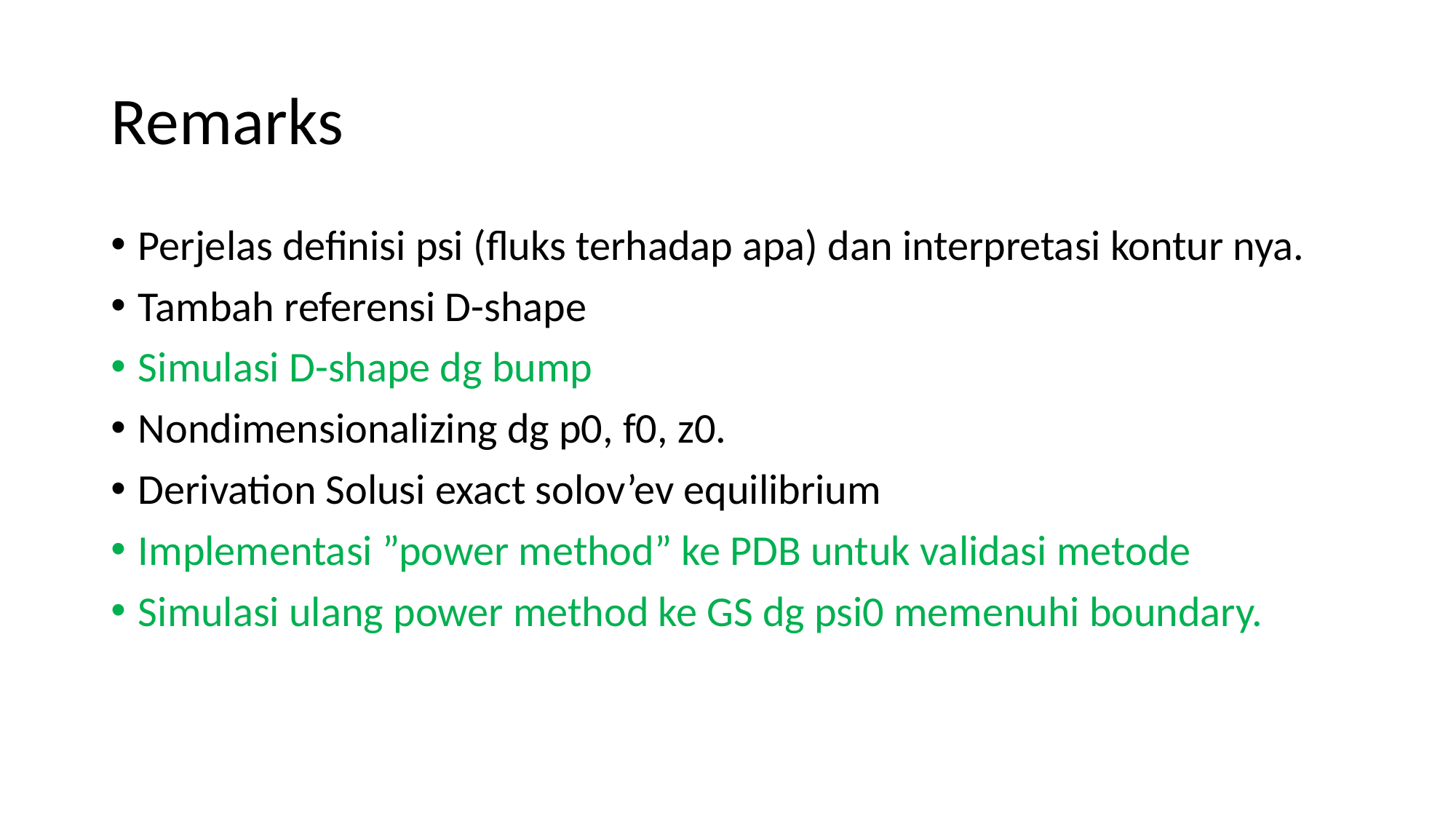

# Remarks
Perjelas definisi psi (fluks terhadap apa) dan interpretasi kontur nya.
Tambah referensi D-shape
Simulasi D-shape dg bump
Nondimensionalizing dg p0, f0, z0.
Derivation Solusi exact solov’ev equilibrium
Implementasi ”power method” ke PDB untuk validasi metode
Simulasi ulang power method ke GS dg psi0 memenuhi boundary.